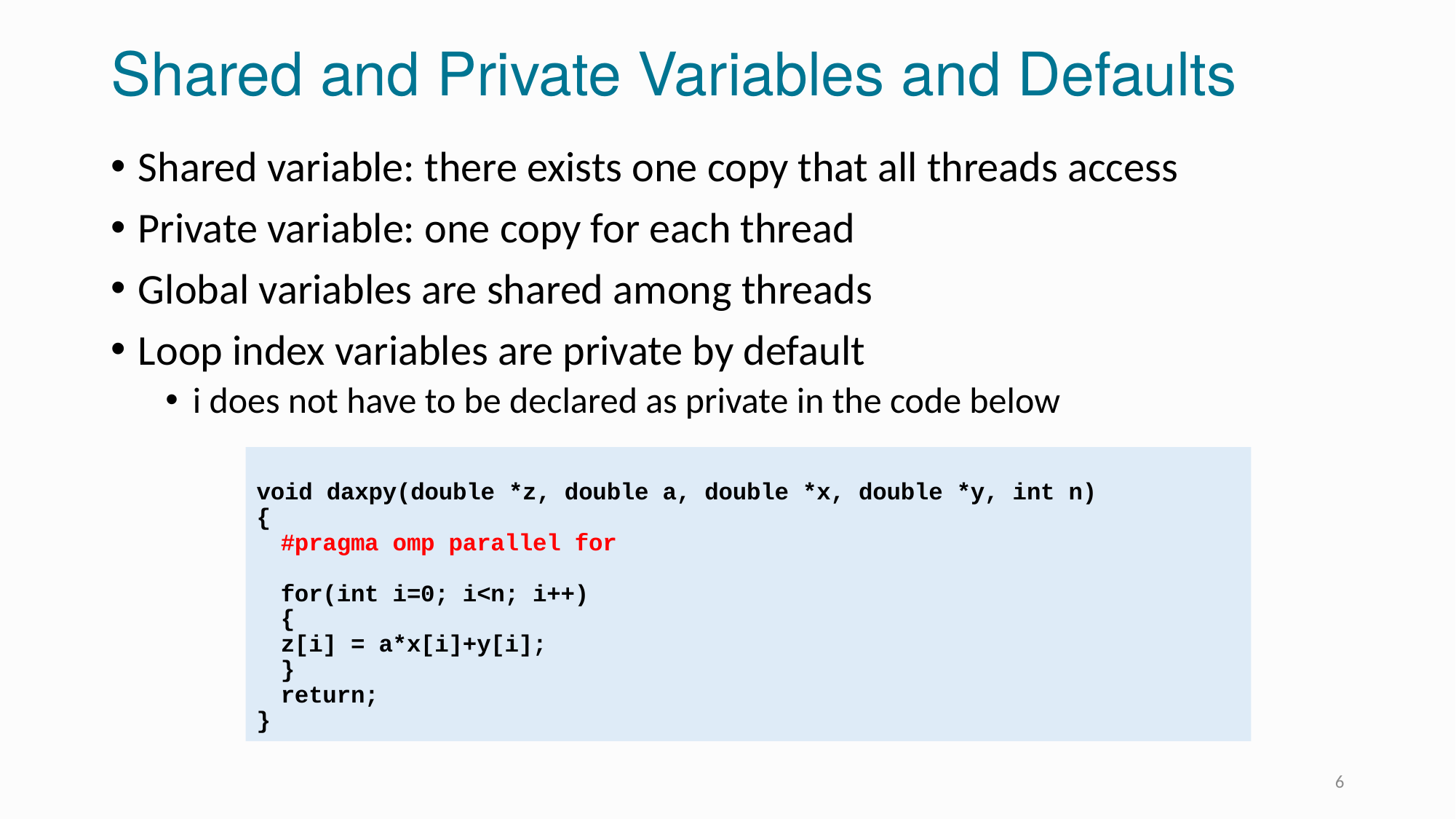

# Shared and Private Variables and Defaults
Shared variable: there exists one copy that all threads access
Private variable: one copy for each thread
Global variables are shared among threads
Loop index variables are private by default
i does not have to be declared as private in the code below

void daxpy(double *z, double a, double *x, double *y, int n)
{
	#pragma omp parallel for

	for(int i=0; i<n; i++)
	{
		z[i] = a*x[i]+y[i];
	}
	return;
}
6